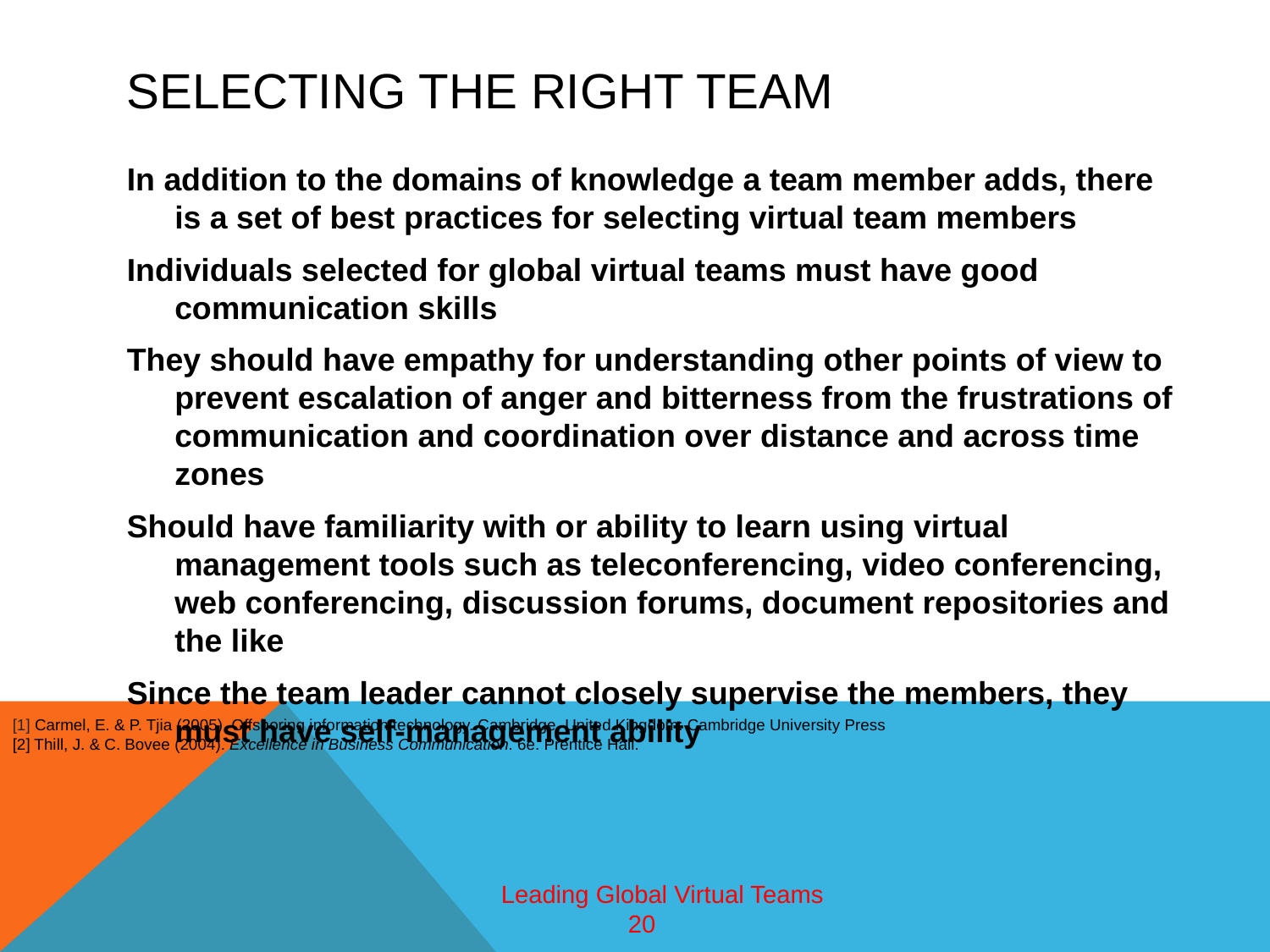

# Selecting the right team
In addition to the domains of knowledge a team member adds, there is a set of best practices for selecting virtual team members
Individuals selected for global virtual teams must have good communication skills
They should have empathy for understanding other points of view to prevent escalation of anger and bitterness from the frustrations of communication and coordination over distance and across time zones
Should have familiarity with or ability to learn using virtual management tools such as teleconferencing, video conferencing, web conferencing, discussion forums, document repositories and the like
Since the team leader cannot closely supervise the members, they must have self-management ability

[1] Carmel, E. & P. Tjia (2005). Offshoring information technology. Cambridge, United Kingdom: Cambridge University Press
[2] Thill, J. & C. Bovee (2004). Excellence in Business Communication. 6e. Prentice Hall.